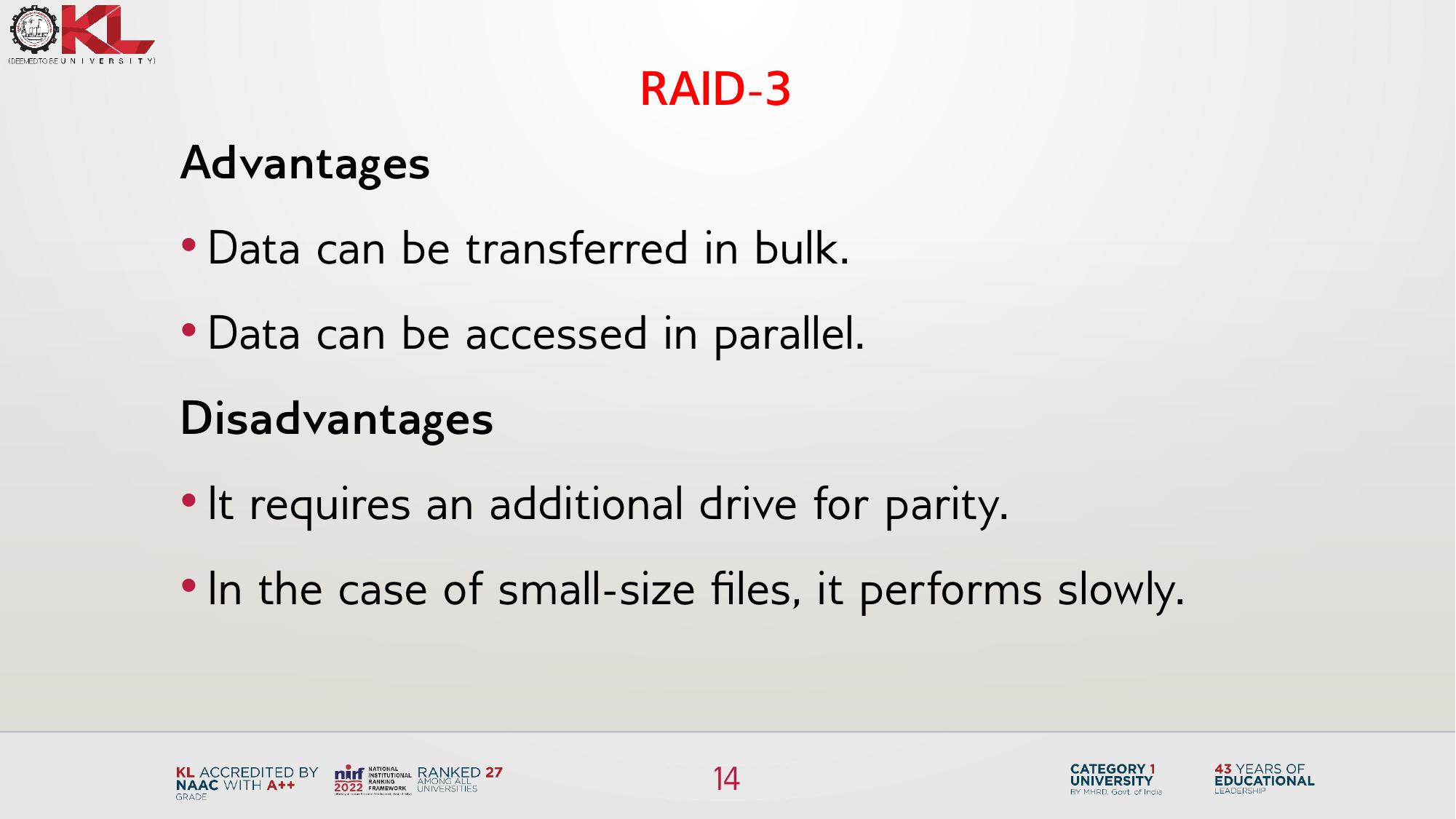

RAID-3
Advantages
Data can be transferred in bulk.
Data can be accessed in parallel.
Disadvantages
It requires an additional drive for parity.
In the case of small-size files, it performs slowly.

14